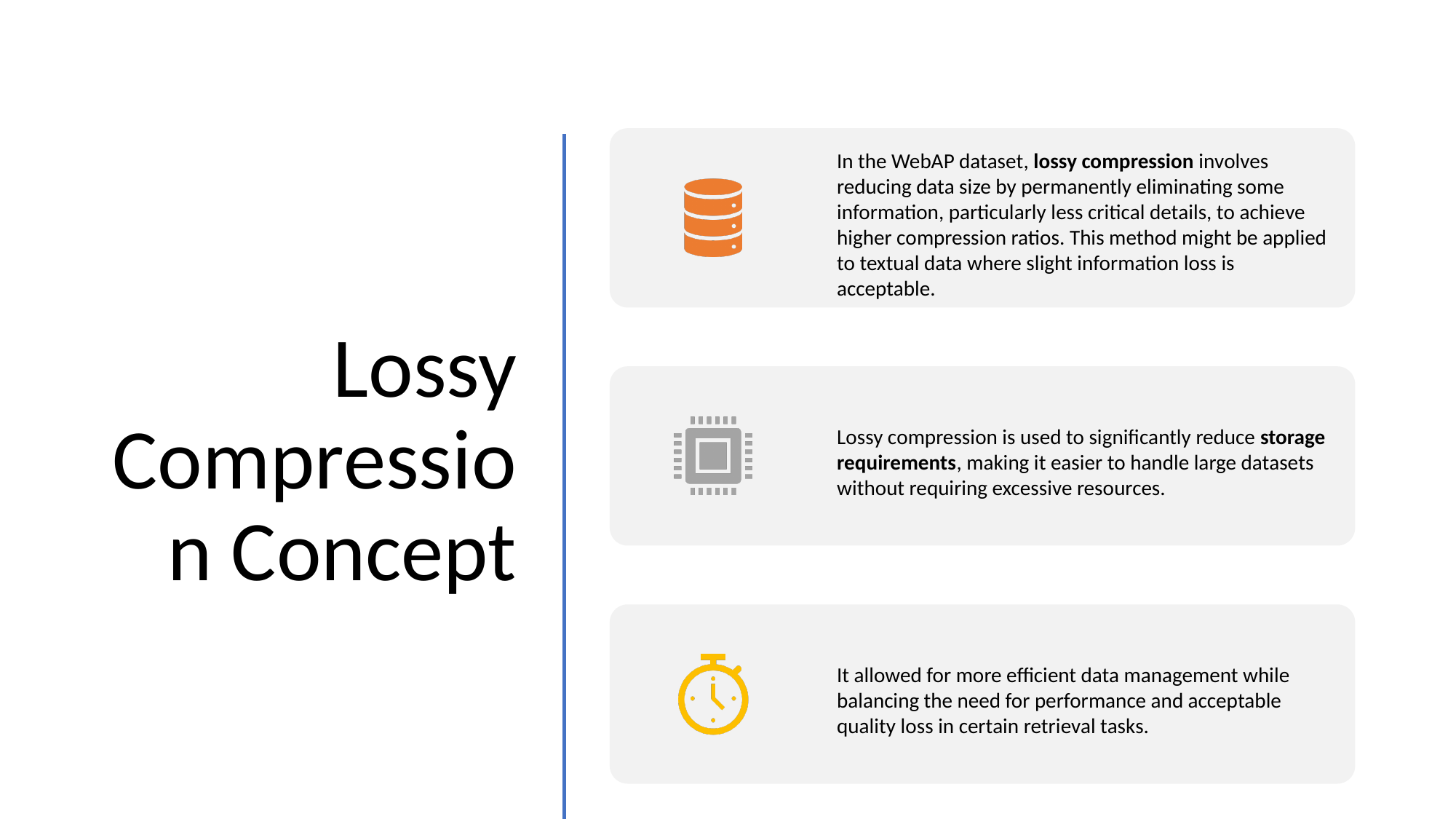

# Lossy Compression Concept
In the WebAP dataset, lossy compression involves reducing data size by permanently eliminating some information, particularly less critical details, to achieve higher compression ratios. This method might be applied to textual data where slight information loss is acceptable.
Lossy compression is used to significantly reduce storage requirements, making it easier to handle large datasets without requiring excessive resources.
It allowed for more efficient data management while balancing the need for performance and acceptable quality loss in certain retrieval tasks.